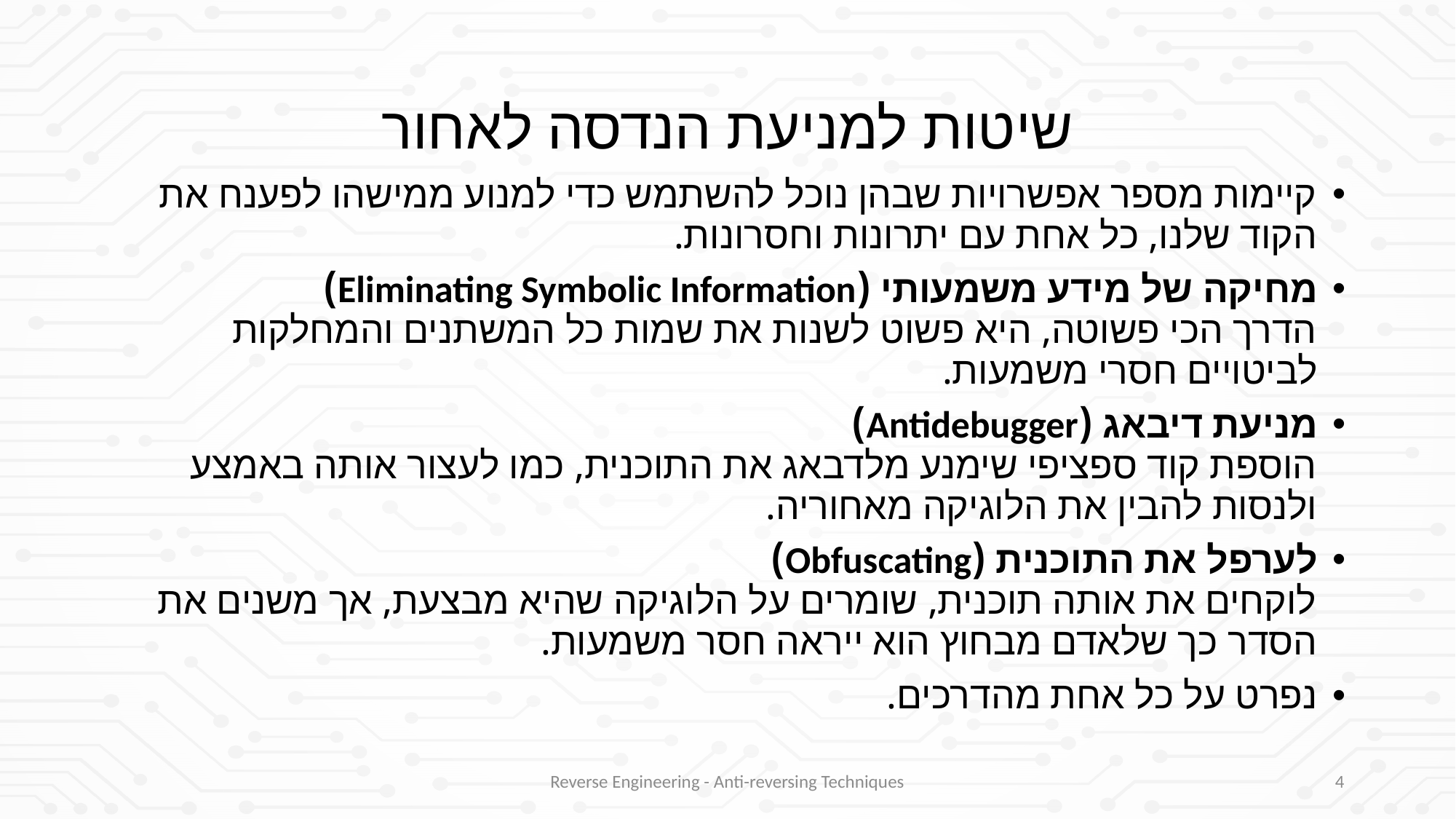

שיטות למניעת הנדסה לאחור
קיימות מספר אפשרויות שבהן נוכל להשתמש כדי למנוע ממישהו לפענח את הקוד שלנו, כל אחת עם יתרונות וחסרונות.
מחיקה של מידע משמעותי (Eliminating Symbolic Information)
הדרך הכי פשוטה, היא פשוט לשנות את שמות כל המשתנים והמחלקות לביטויים חסרי משמעות.
מניעת דיבאג (Antidebugger)
הוספת קוד ספציפי שימנע מלדבאג את התוכנית, כמו לעצור אותה באמצע ולנסות להבין את הלוגיקה מאחוריה.
לערפל את התוכנית (Obfuscating)
לוקחים את אותה תוכנית, שומרים על הלוגיקה שהיא מבצעת, אך משנים את הסדר כך שלאדם מבחוץ הוא ייראה חסר משמעות.
נפרט על כל אחת מהדרכים.

Reverse Engineering - Anti-reversing Techniques
4